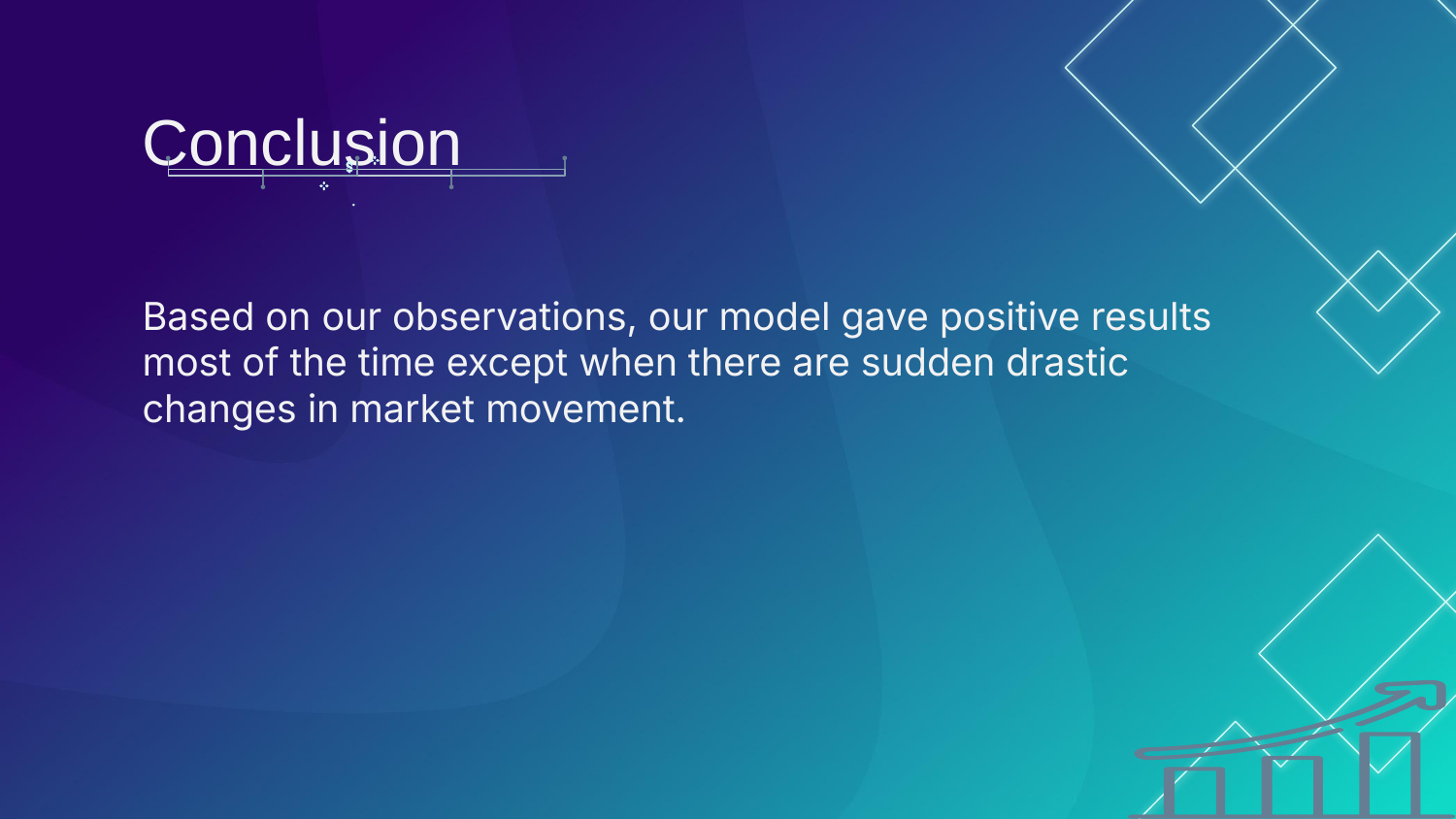

# Conclusion
Based on our observations, our model gave positive results most of the time except when there are sudden drastic changes in market movement.